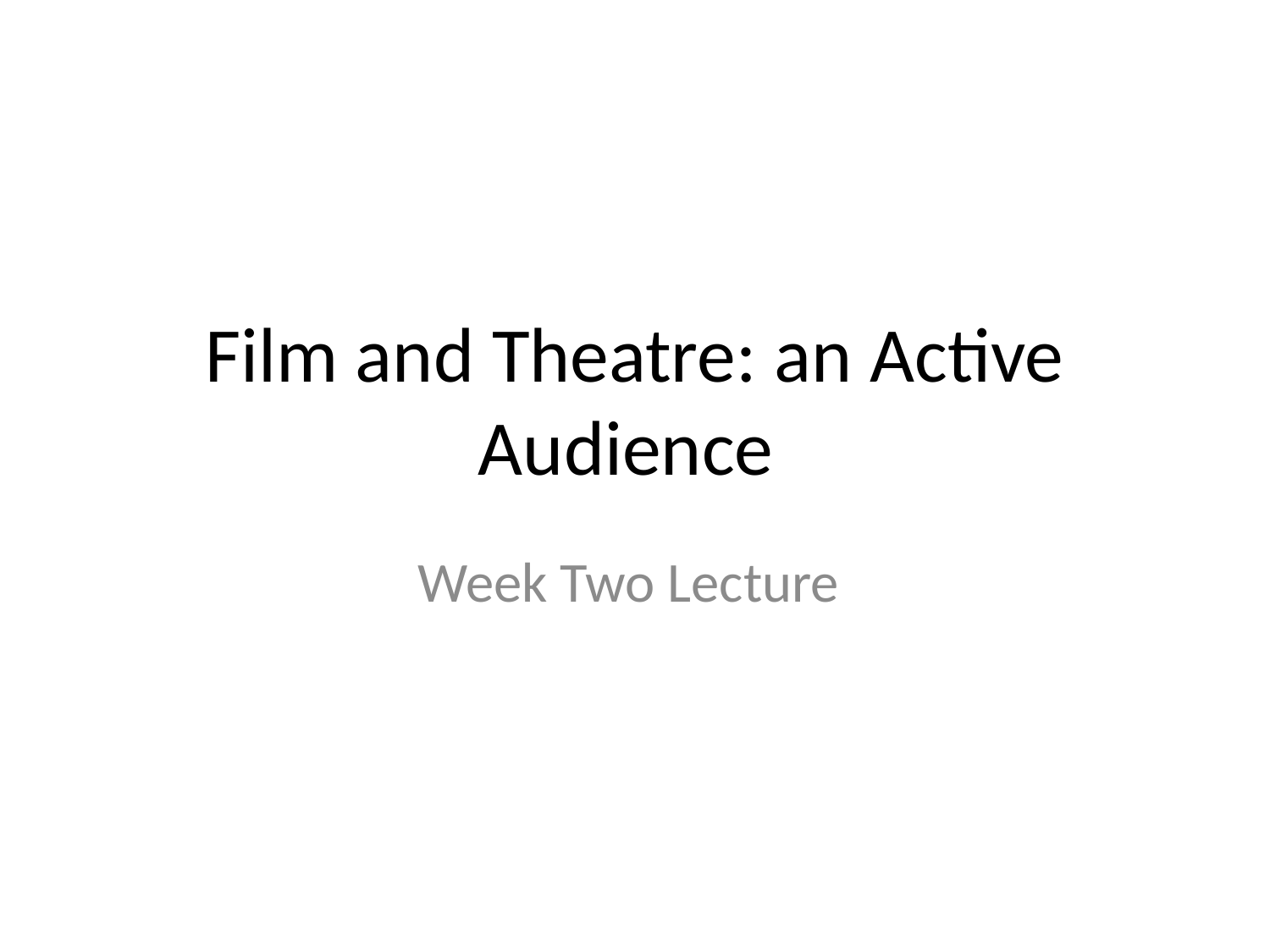

# Film and Theatre: an Active Audience
Week Two Lecture